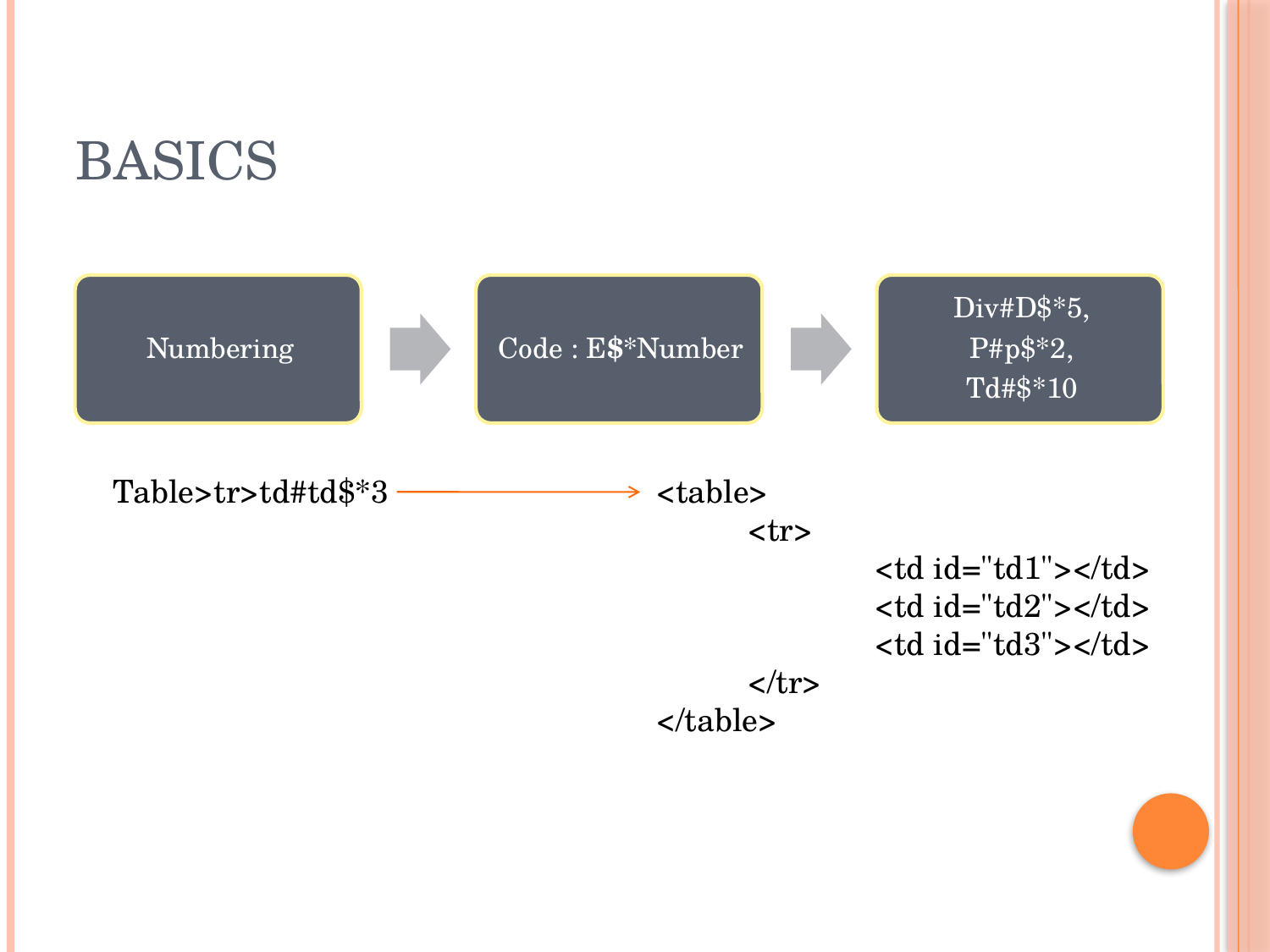

# Basics
Numbering

Code : E$*Number

Div#D$*5,
P#p$*2,
Td#$*10
Table>tr>td#td$*3		    <table>
					<tr>
						<td id="td1"></td>
						<td id="td2"></td>
						<td id="td3"></td>
					</tr>
				    </table>